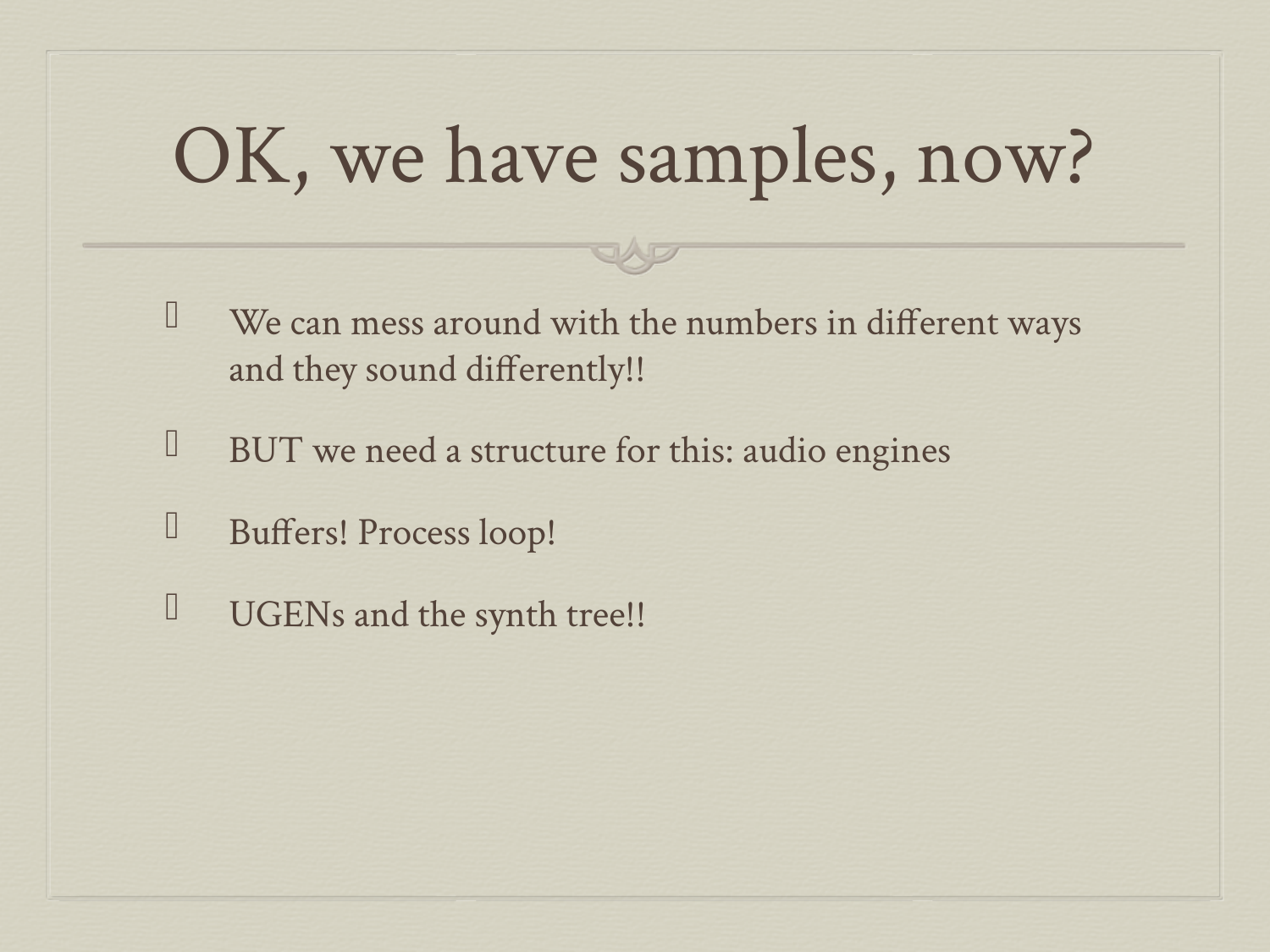

# OK, we have samples, now?
We can mess around with the numbers in different ways and they sound differently!!
BUT we need a structure for this: audio engines
Buffers! Process loop!
UGENs and the synth tree!!